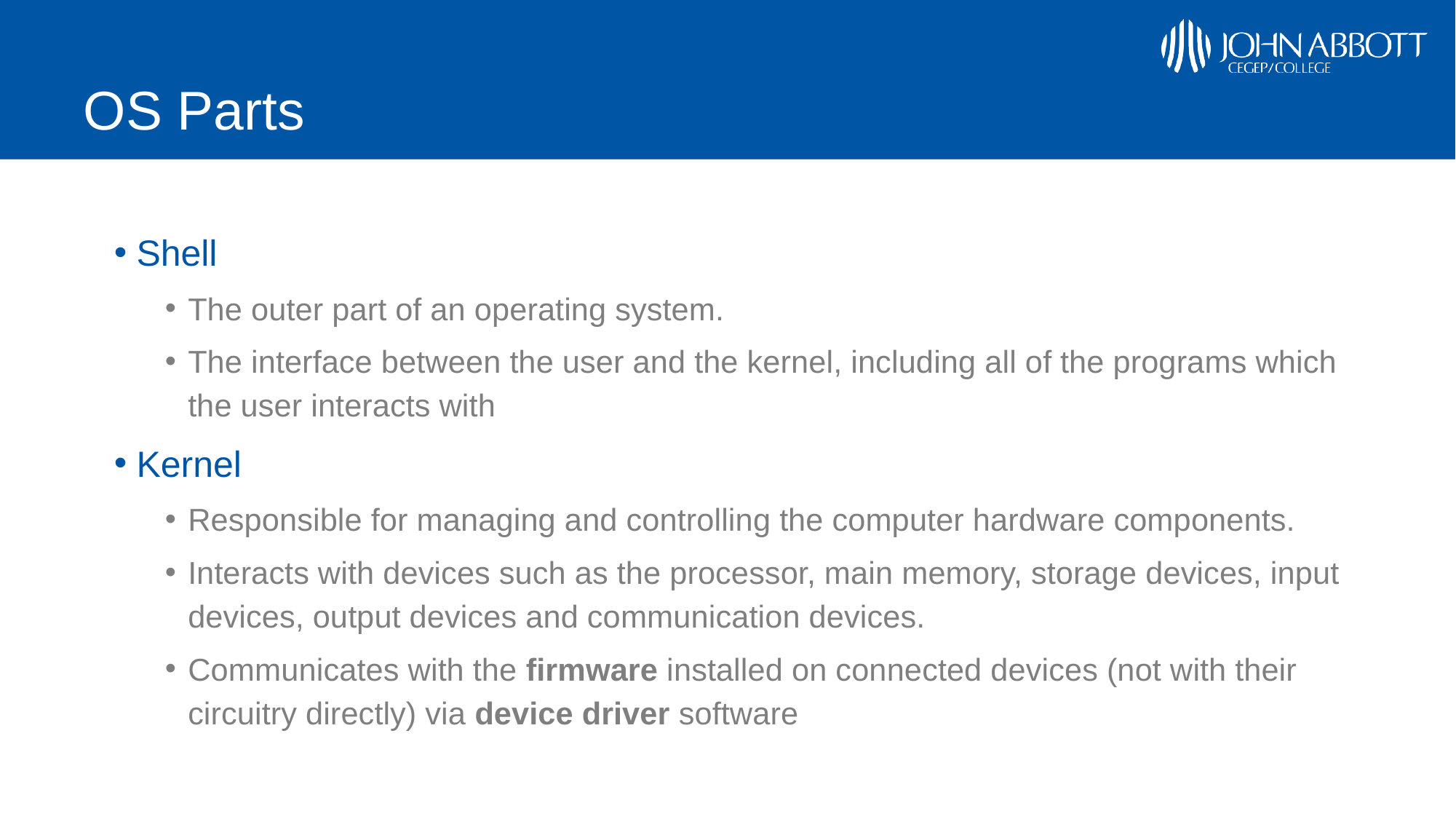

# OS Parts
Shell
The outer part of an operating system.
The interface between the user and the kernel, including all of the programs which the user interacts with
Kernel
Responsible for managing and controlling the computer hardware components.
Interacts with devices such as the processor, main memory, storage devices, input devices, output devices and communication devices.
Communicates with the firmware installed on connected devices (not with their circuitry directly) via device driver software